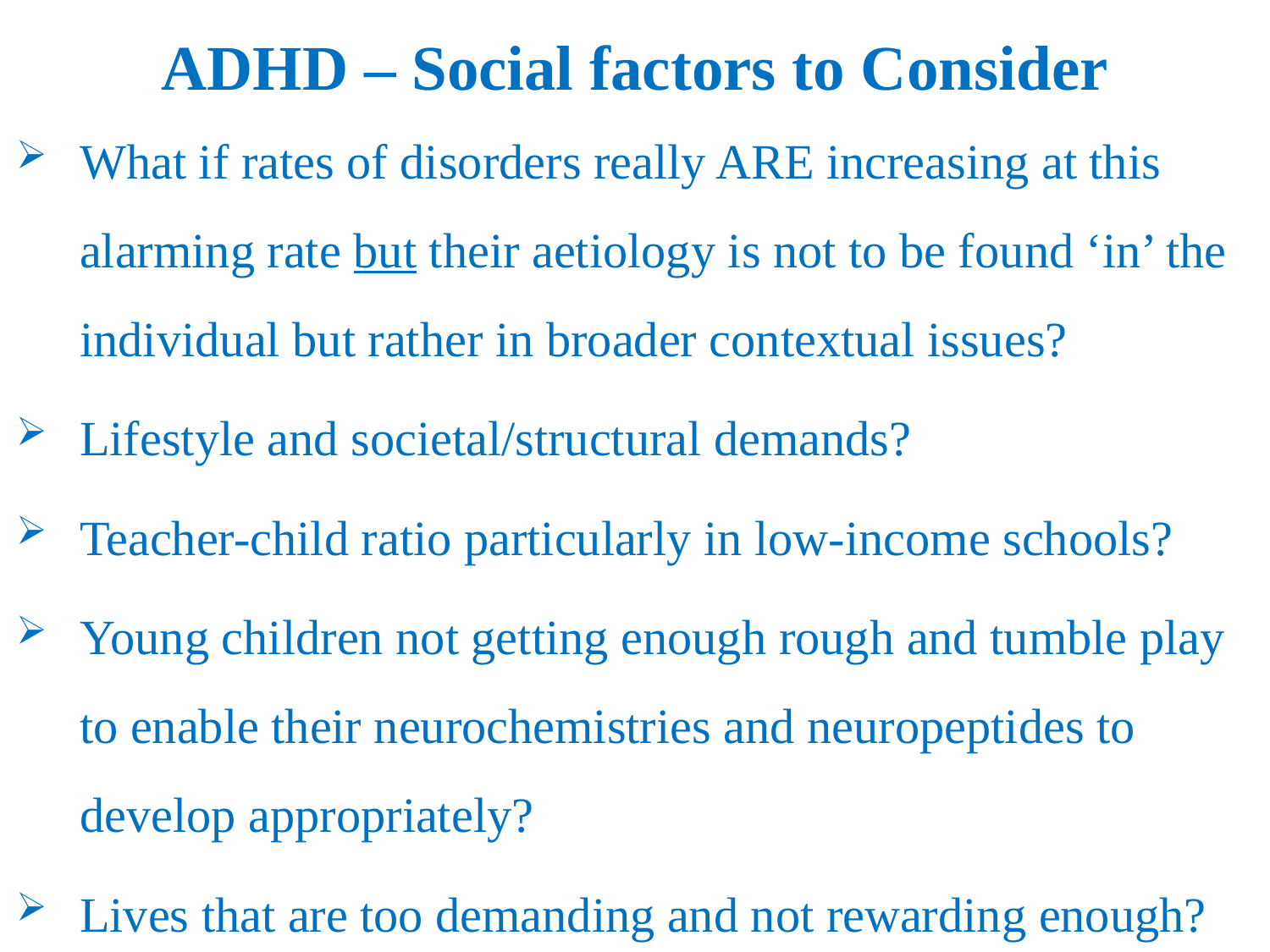

# ADHD – Social factors to Consider
What if rates of disorders really ARE increasing at this alarming rate but their aetiology is not to be found ‘in’ the individual but rather in broader contextual issues?
Lifestyle and societal/structural demands?
Teacher-child ratio particularly in low-income schools?
Young children not getting enough rough and tumble play to enable their neurochemistries and neuropeptides to develop appropriately?
Lives that are too demanding and not rewarding enough?